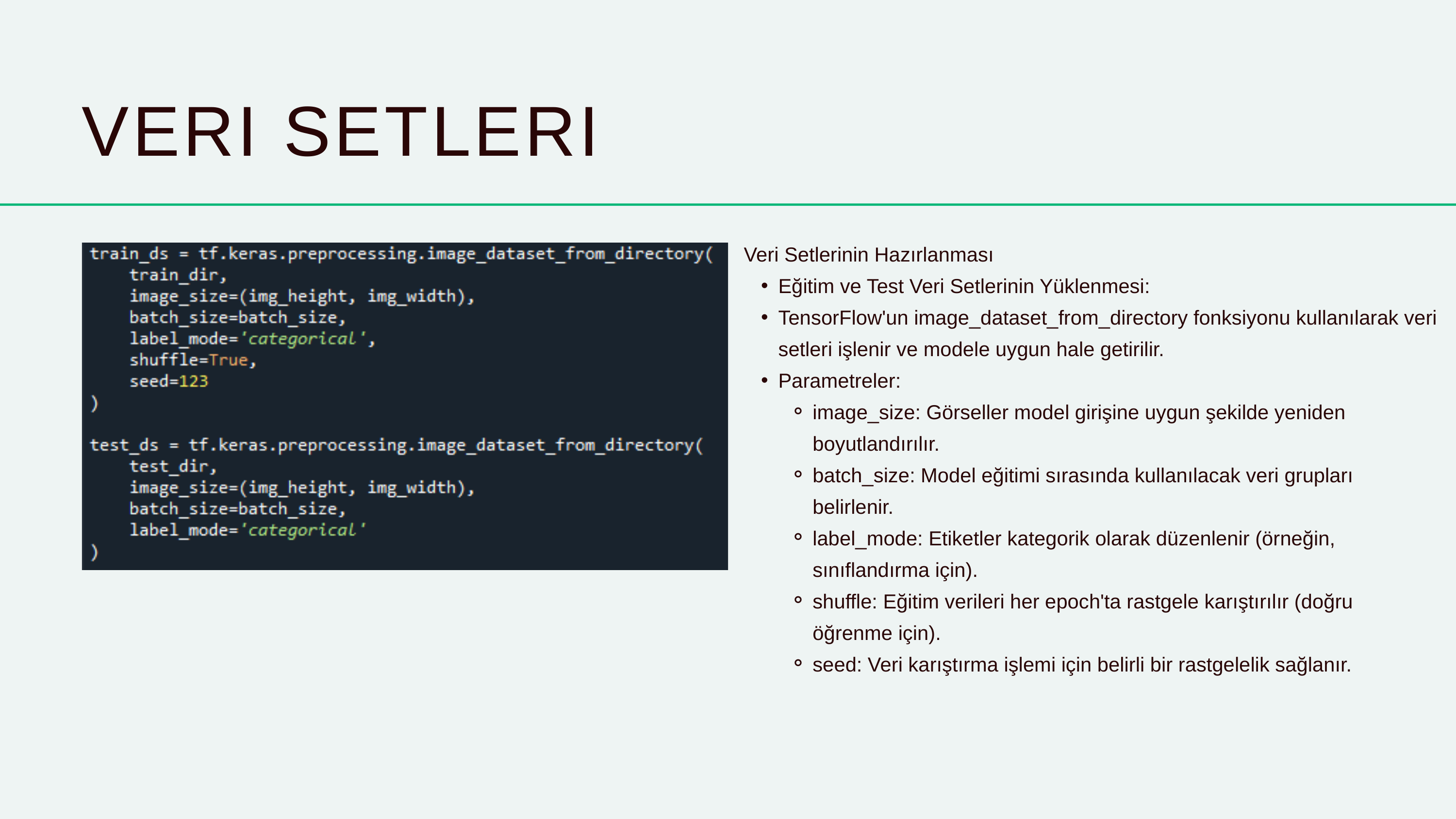

VERI SETLERI

Veri Setlerinin Hazırlanması
Eğitim ve Test Veri Setlerinin Yüklenmesi:
TensorFlow'un image_dataset_from_directory fonksiyonu kullanılarak veri setleri işlenir ve modele uygun hale getirilir.
Parametreler:
image_size: Görseller model girişine uygun şekilde yeniden boyutlandırılır.
batch_size: Model eğitimi sırasında kullanılacak veri grupları belirlenir.
label_mode: Etiketler kategorik olarak düzenlenir (örneğin, sınıflandırma için).
shuffle: Eğitim verileri her epoch'ta rastgele karıştırılır (doğru öğrenme için).
seed: Veri karıştırma işlemi için belirli bir rastgelelik sağlanır.